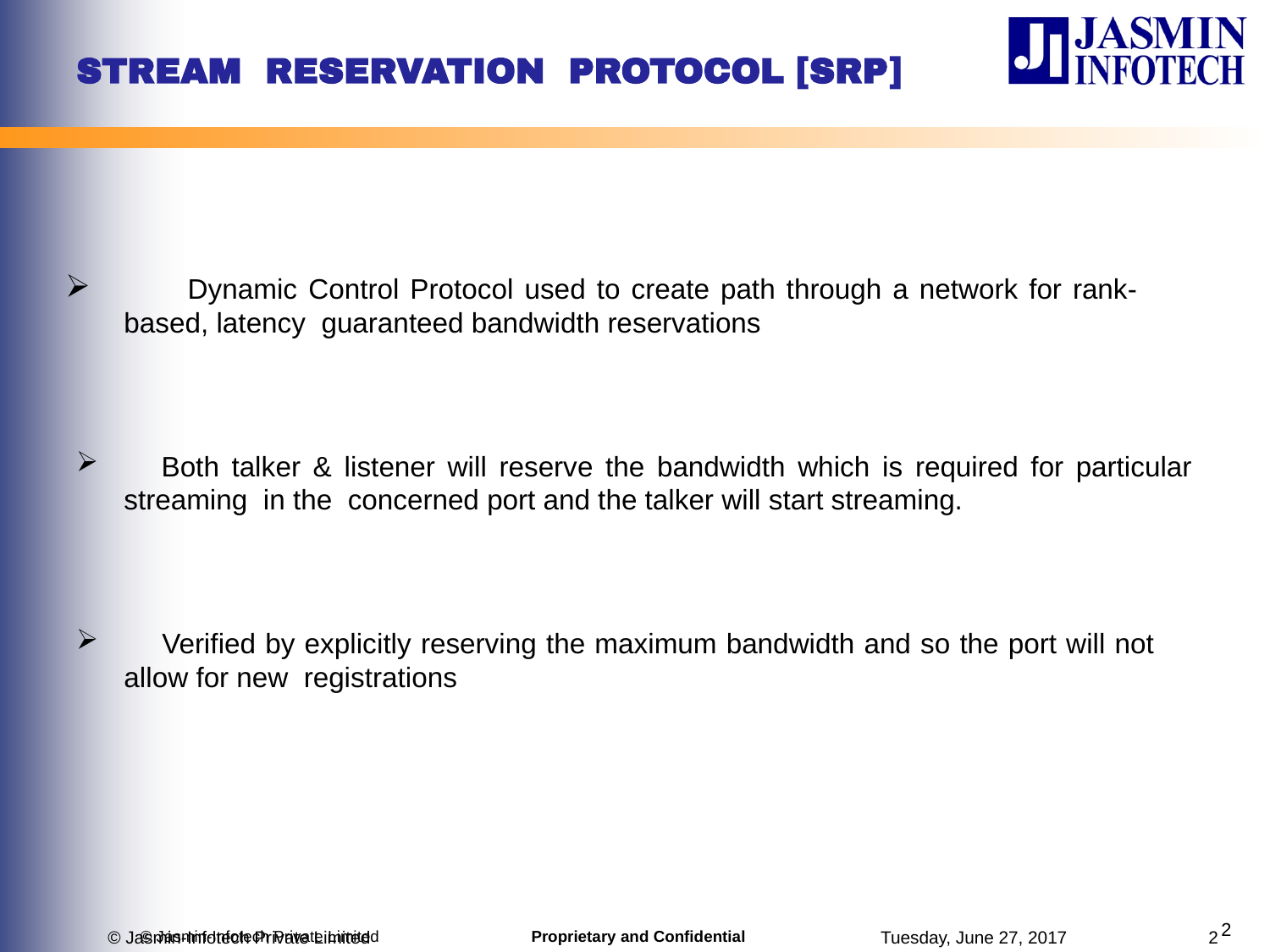

# STREAM  RESERVATION  PROTOCOL [SRP]

          Dynamic Control Protocol used to create path through a network for rank-      based, latency  guaranteed bandwidth reservations

   Both talker & listener will reserve the bandwidth which is required for particular streaming  in the  concerned port and the talker will start streaming.

    Verified by explicitly reserving the maximum bandwidth and so the port will not     allow for new  registrations

2
© Jasmin-Infotech Private Limited
© Jasmin-Infotech Private Limited
Tuesday, June 27, 2017
2